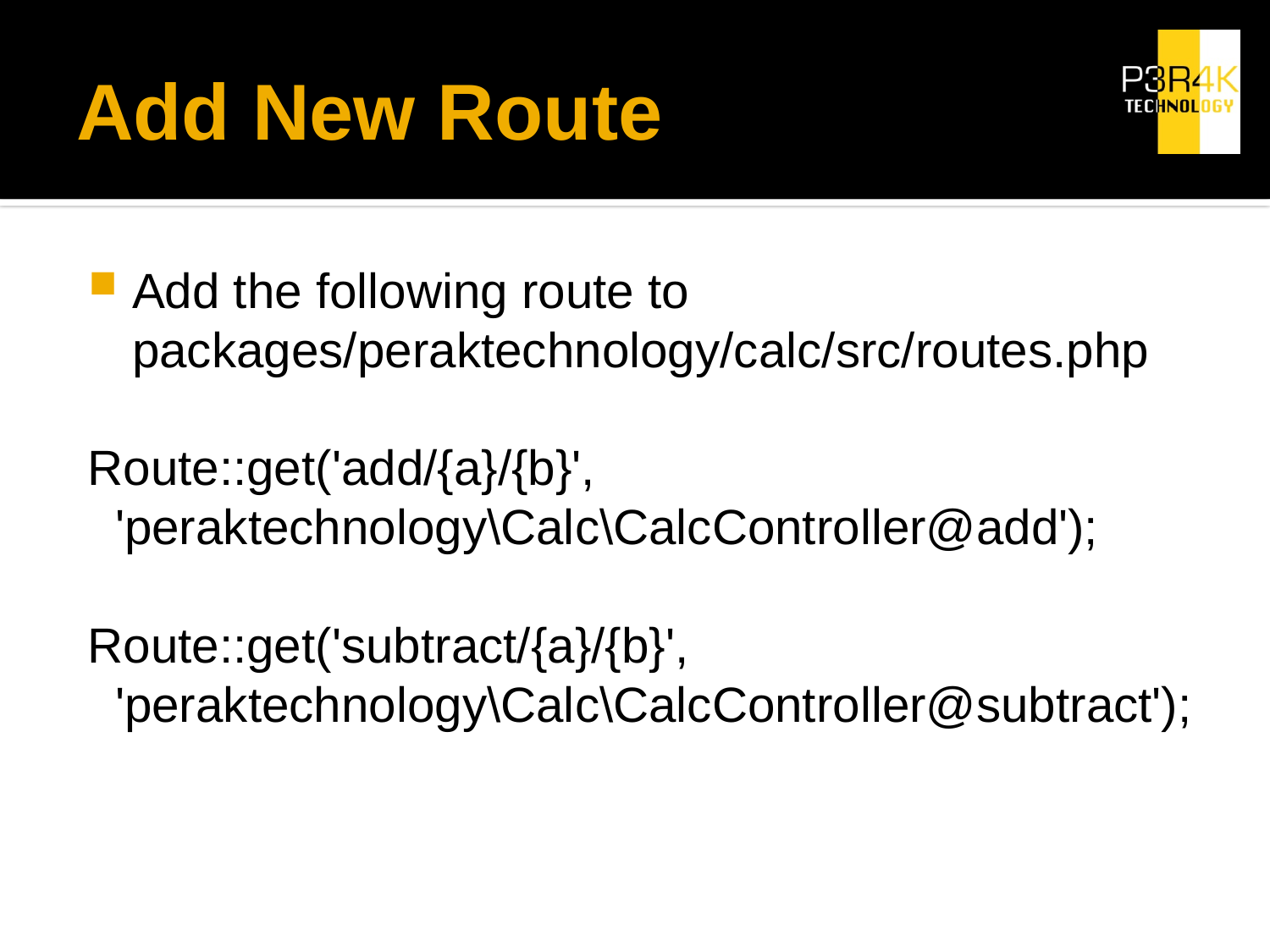

# Add New Route
Add the following route to packages/peraktechnology/calc/src/routes.php

Route::get('add/{a}/{b}',
  'peraktechnology\Calc\CalcController@add');

Route::get('subtract/{a}/{b}',
  'peraktechnology\Calc\CalcController@subtract');